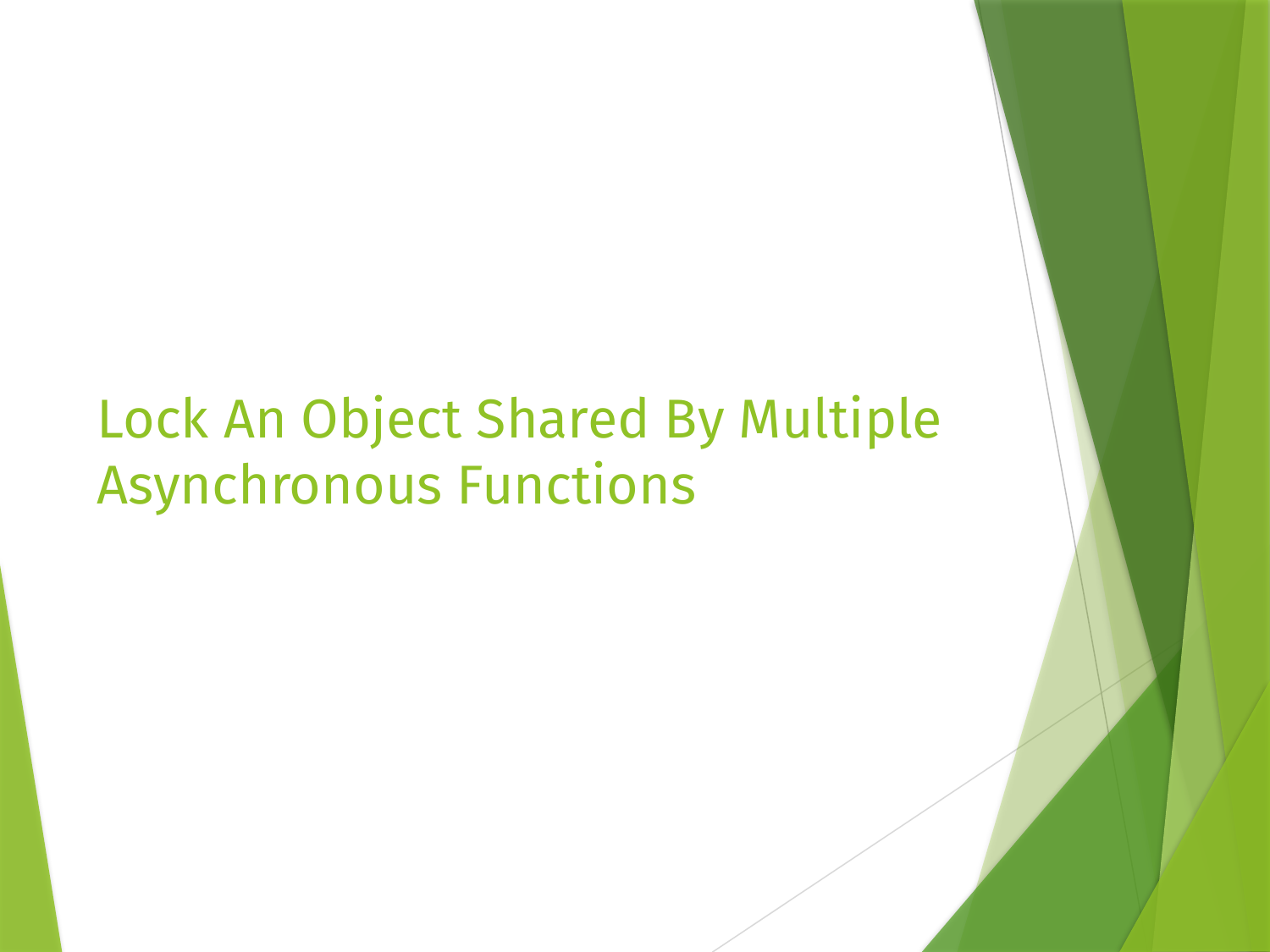

# Lock An Object Shared By Multiple Asynchronous Functions